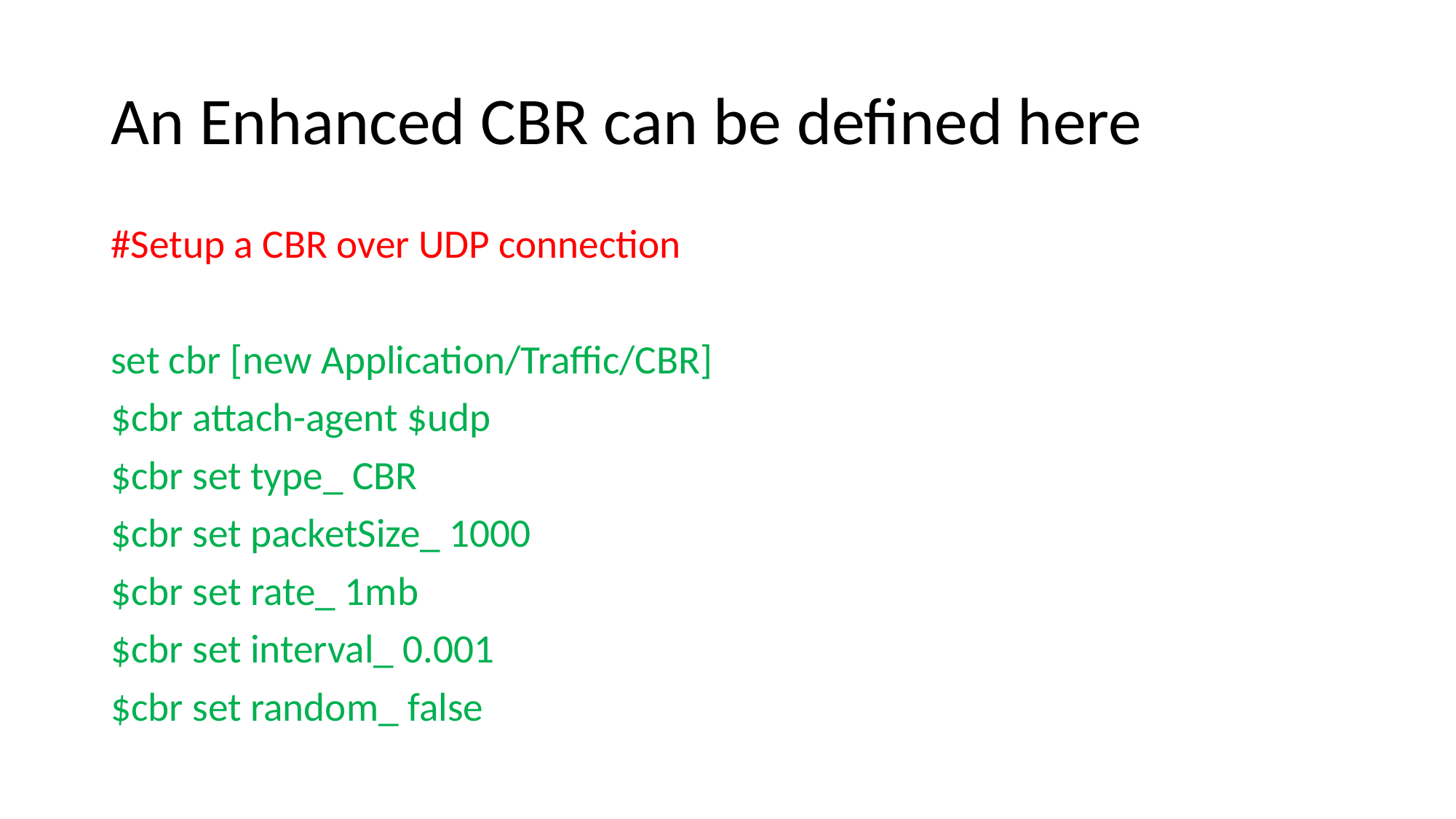

# An Enhanced CBR can be defined here
#Setup a CBR over UDP connection

set cbr [new Application/Traffic/CBR]
$cbr attach-agent $udp
$cbr set type_ CBR
$cbr set packetSize_ 1000
$cbr set rate_ 1mb
$cbr set interval_ 0.001
$cbr set random_ false